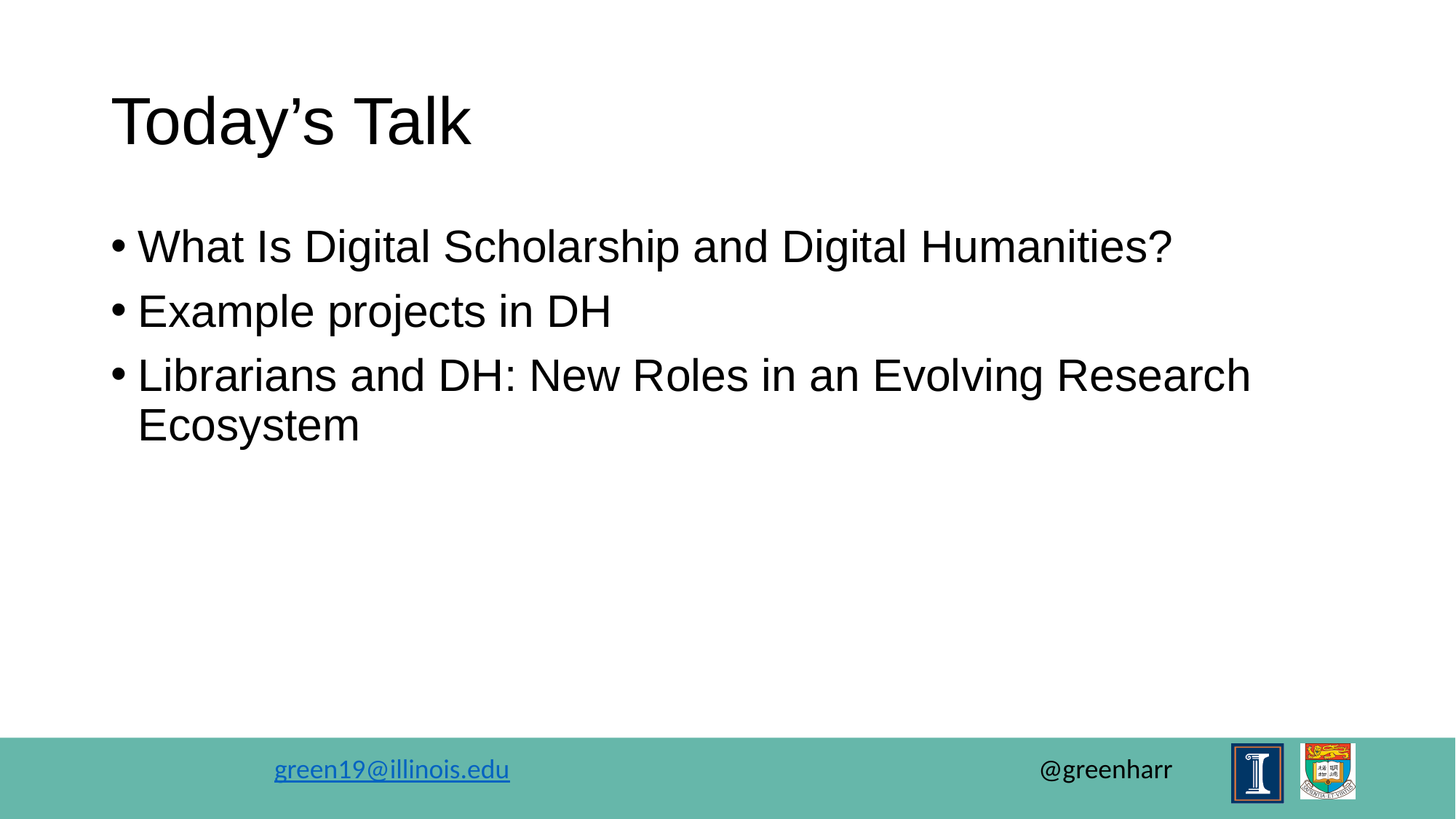

# Today’s Talk
What Is Digital Scholarship and Digital Humanities?
Example projects in DH
Librarians and DH: New Roles in an Evolving Research Ecosystem
green19@illinois.edu					@greenharr